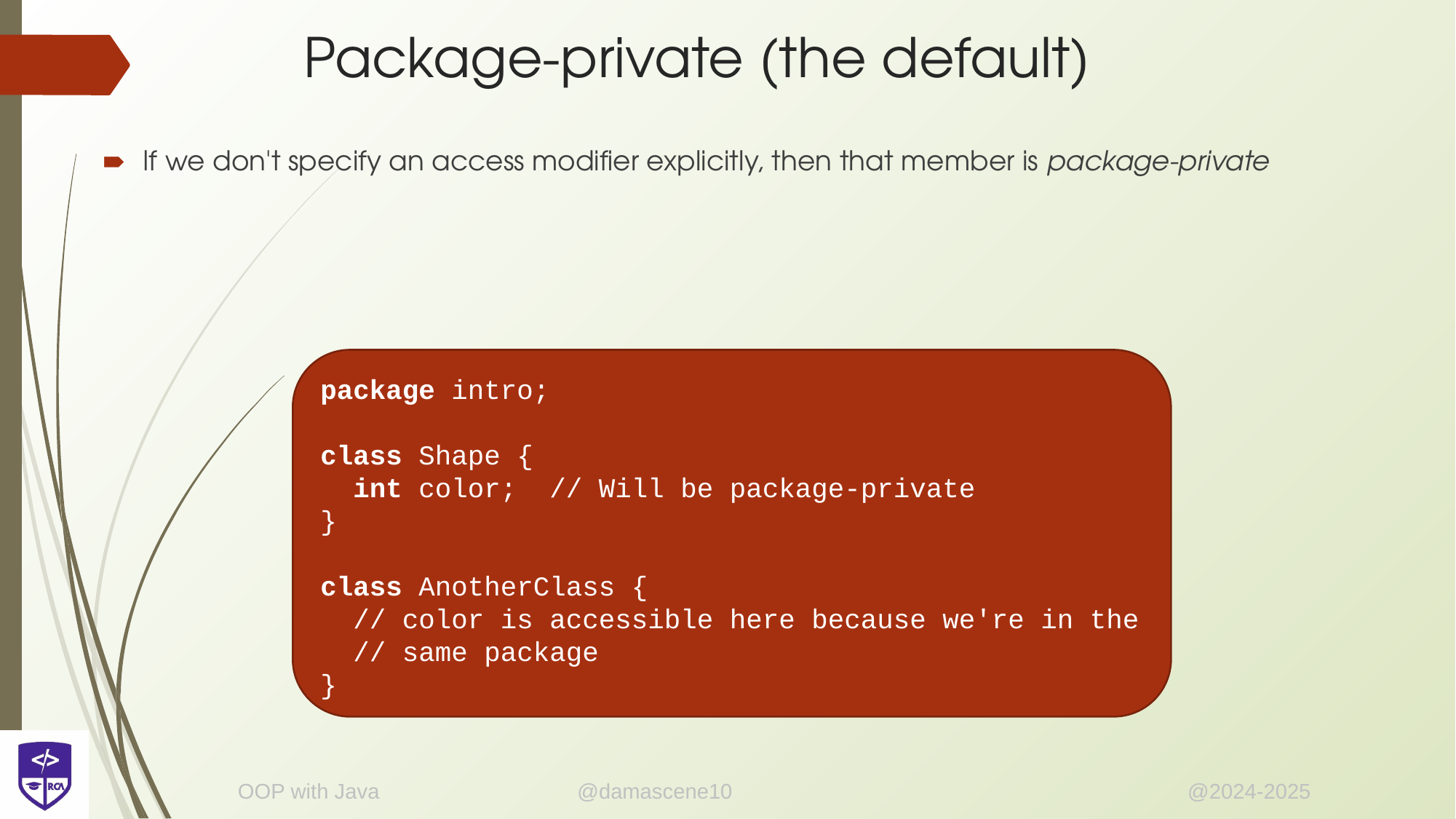

# Package-private (the default)
If we don't specify an access modifier explicitly, then that member is package-private
package intro;

class Shape {
  int color;  // Will be package-private
}

class AnotherClass {
  // color is accessible here because we're in the
  // same package
}